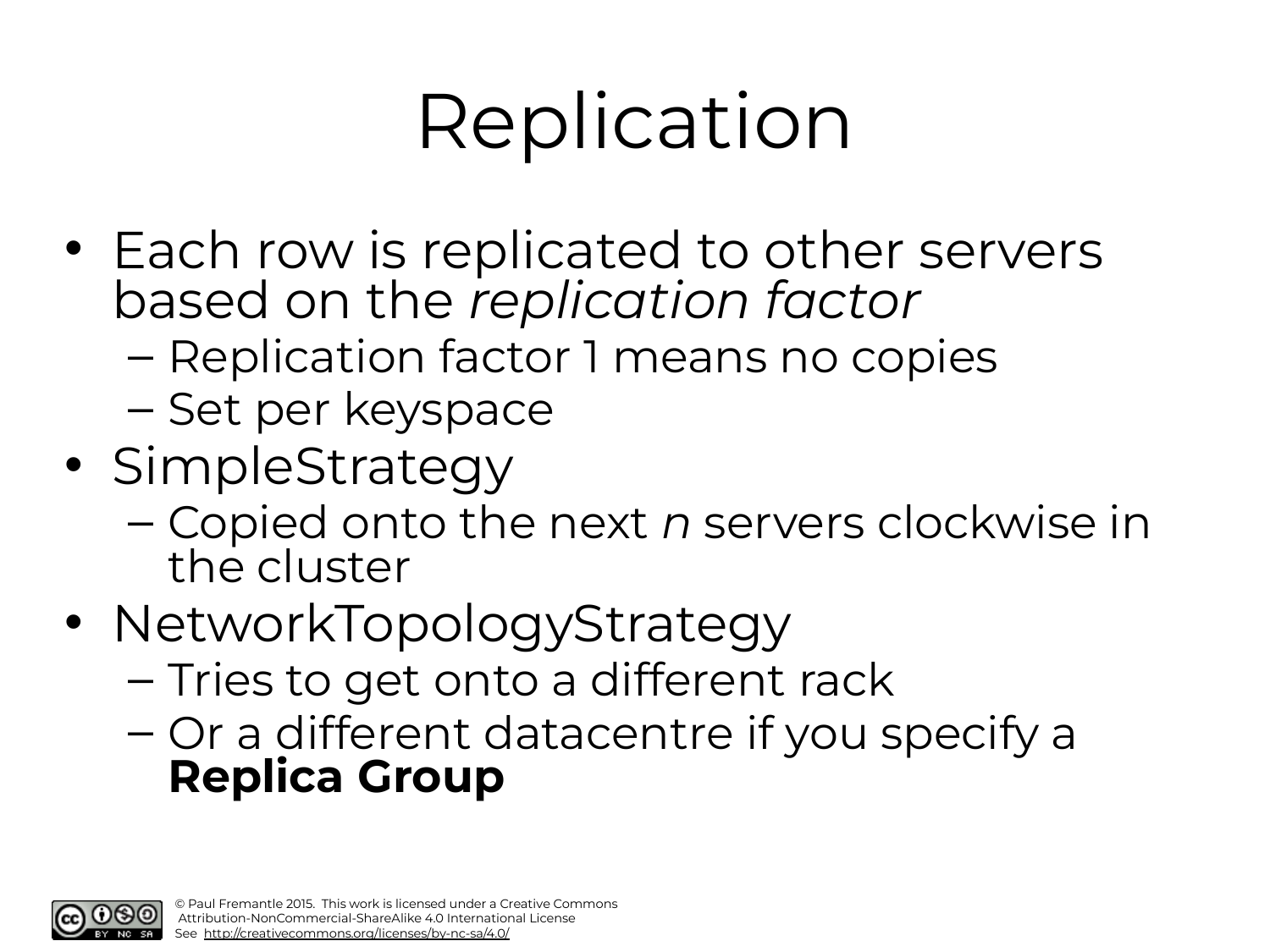

# Replication
Each row is replicated to other servers based on the replication factor
Replication factor 1 means no copies
Set per keyspace
SimpleStrategy
Copied onto the next n servers clockwise in the cluster
NetworkTopologyStrategy
Tries to get onto a different rack
Or a different datacentre if you specify a Replica Group